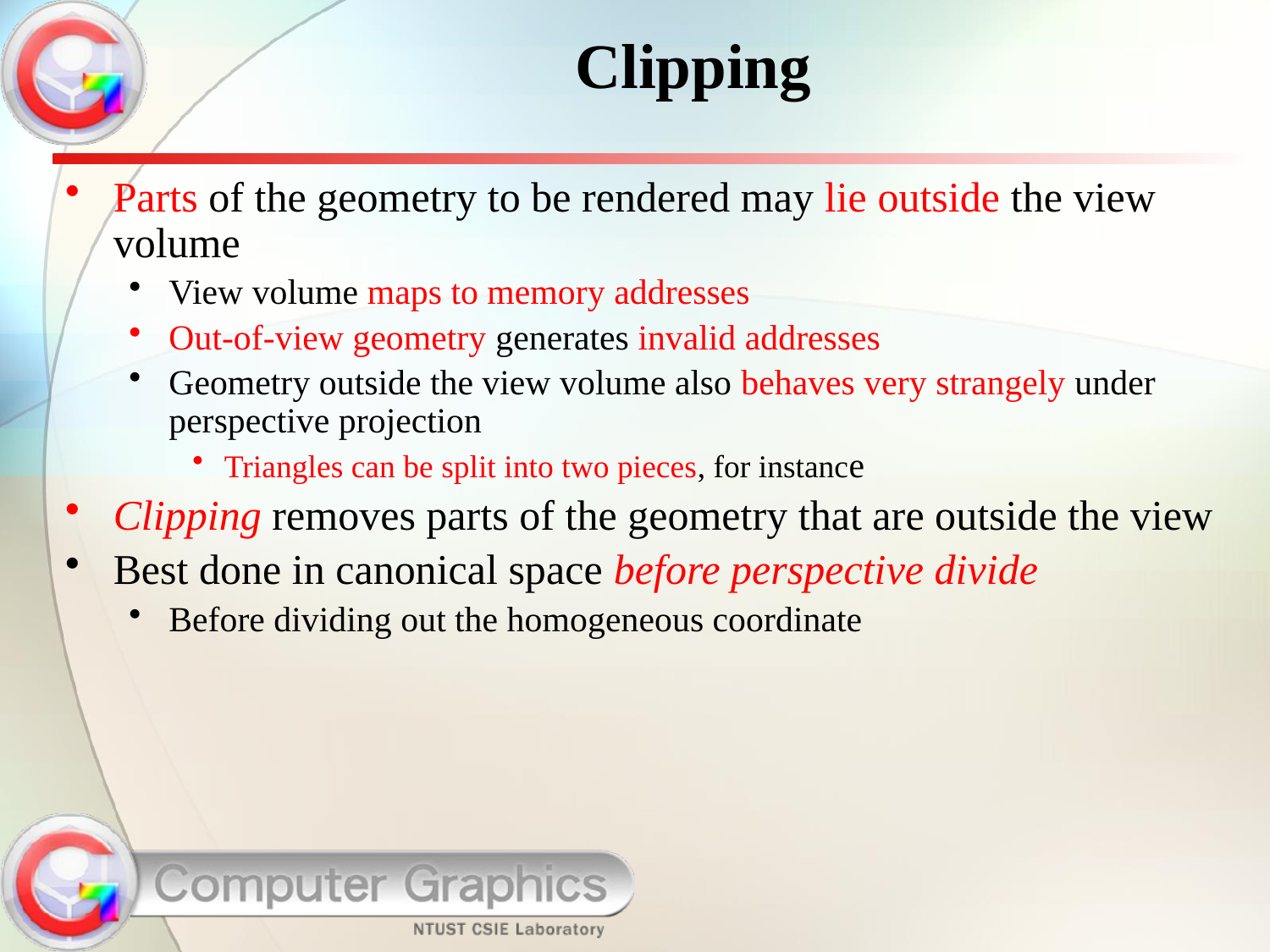

# Clipping
Parts of the geometry to be rendered may lie outside the view volume
View volume maps to memory addresses
Out-of-view geometry generates invalid addresses
Geometry outside the view volume also behaves very strangely under perspective projection
Triangles can be split into two pieces, for instance
Clipping removes parts of the geometry that are outside the view
Best done in canonical space before perspective divide
Before dividing out the homogeneous coordinate